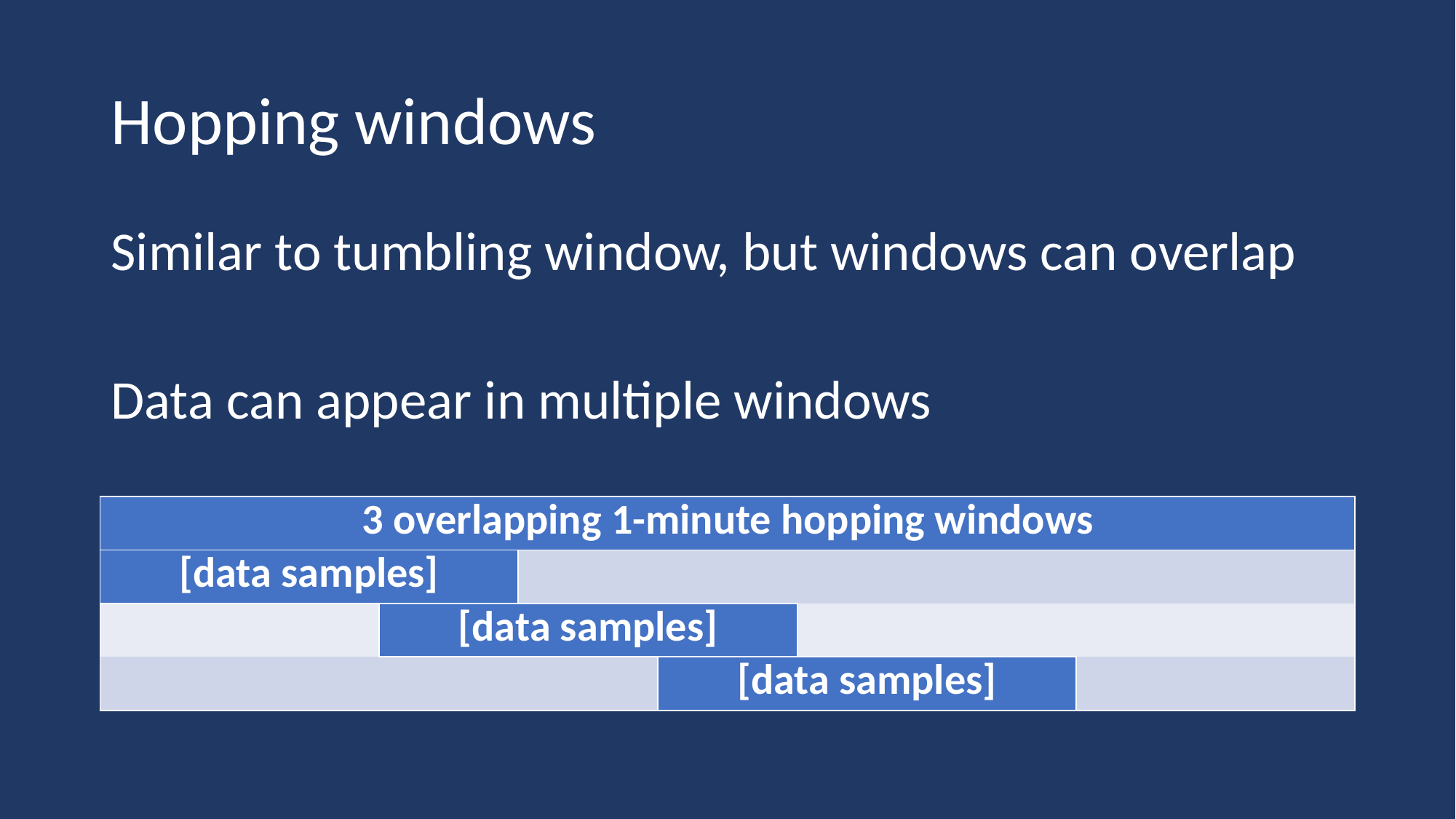

# Hopping windows
Similar to tumbling window, but windows can overlap

Data can appear in multiple windows
| 3 overlapping 1-minute hopping windows |  |  |  |  |  |  |  |  |
| --- | --- | --- | --- | --- | --- | --- | --- | --- |
| [data samples] |  |  |  |  |  |  |  |  |
|  |  | [data samples] |  |  |  |  |  |  |
|  |  |  |  | [data samples] |  |  |  |  |